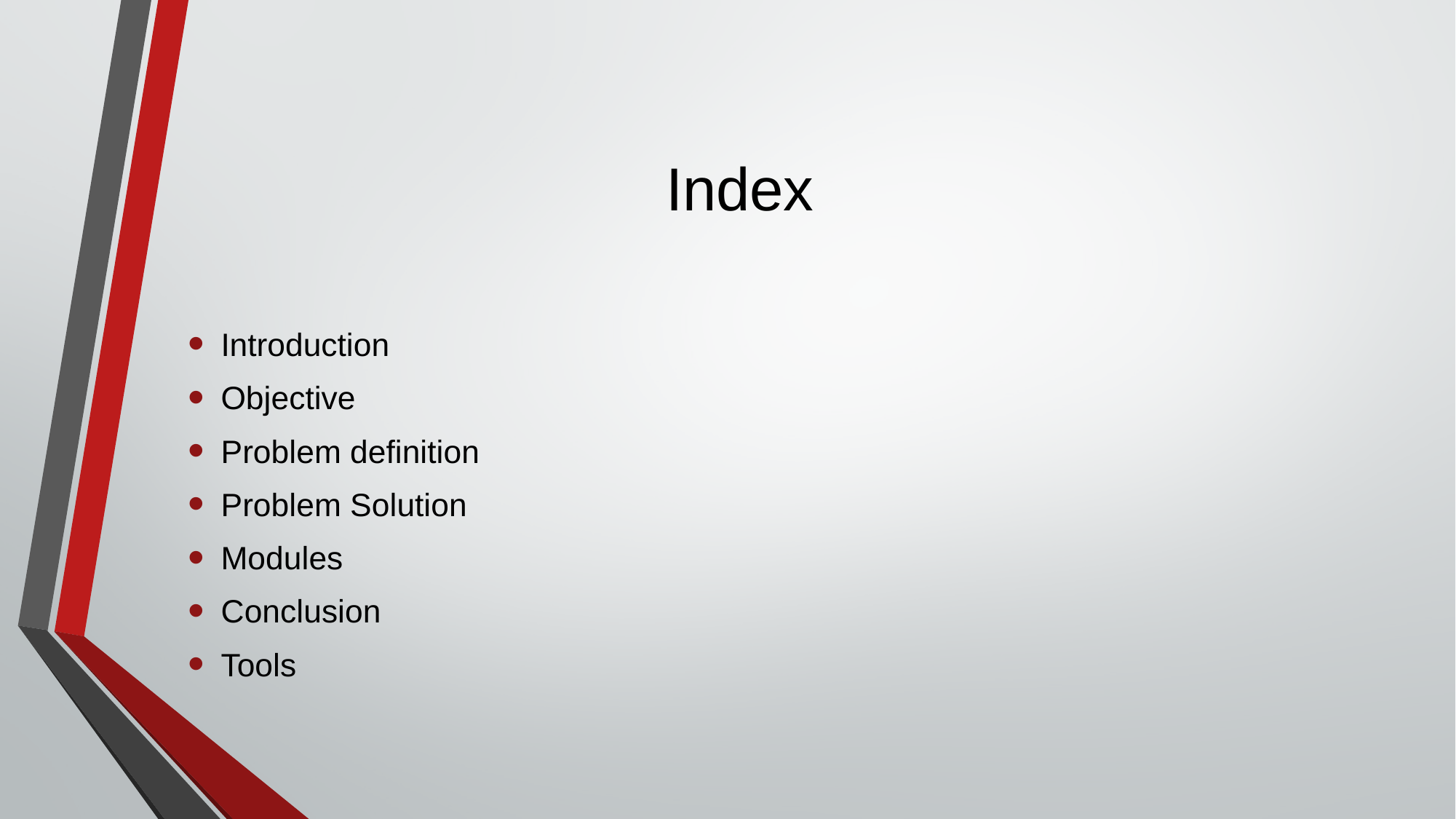

# Index
Introduction
Objective
Problem definition
Problem Solution
Modules
Conclusion
Tools